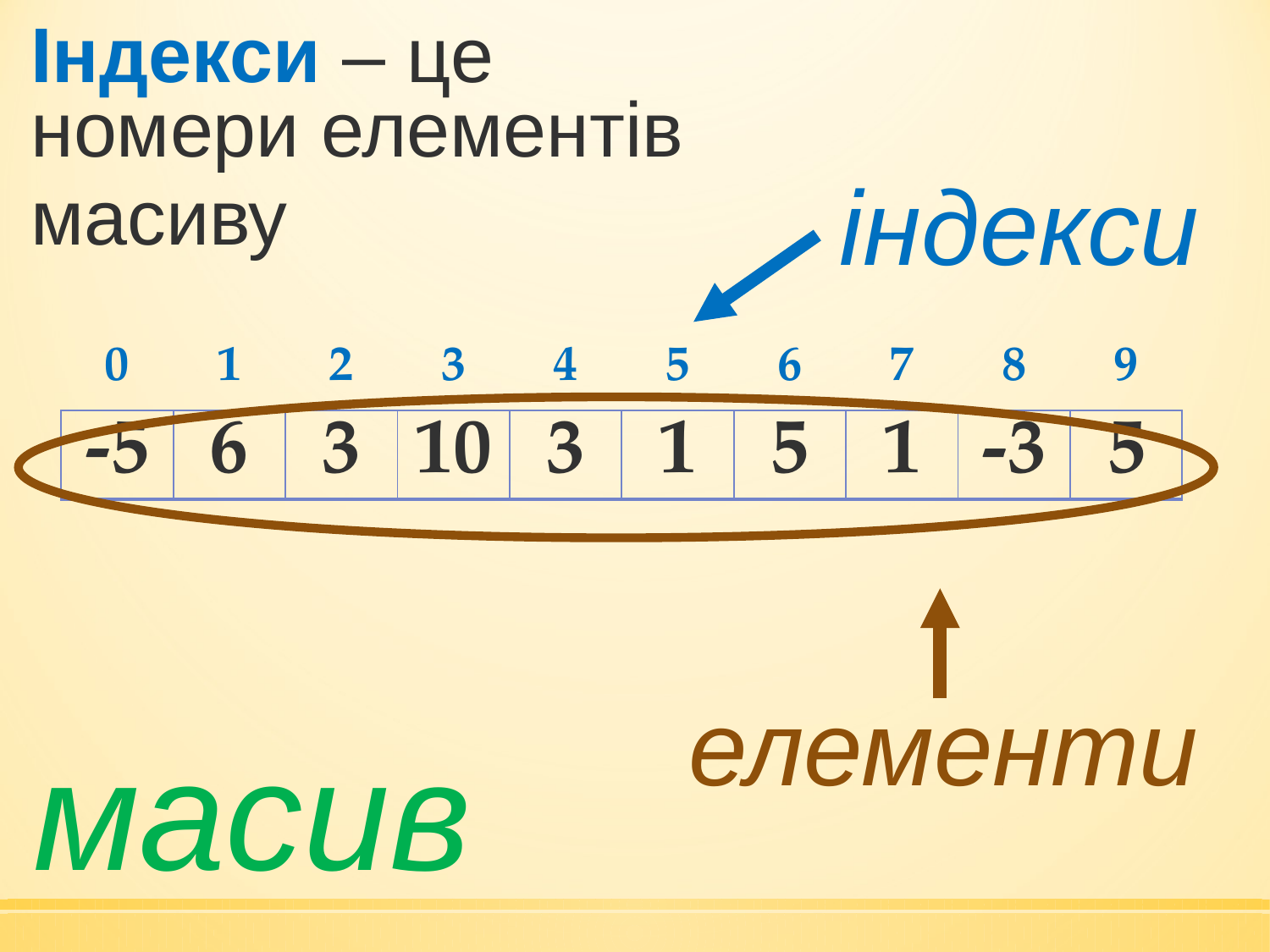

Індекси – це номери елементів масиву
індекси
| 0 | 1 | 2 | 3 | 4 | 5 | 6 | 7 | 8 | 9 |
| --- | --- | --- | --- | --- | --- | --- | --- | --- | --- |

| -5 | 6 | 3 | 10 | 3 | 1 | 5 | 1 | -3 | 5 |
| --- | --- | --- | --- | --- | --- | --- | --- | --- | --- |
елементи
масив